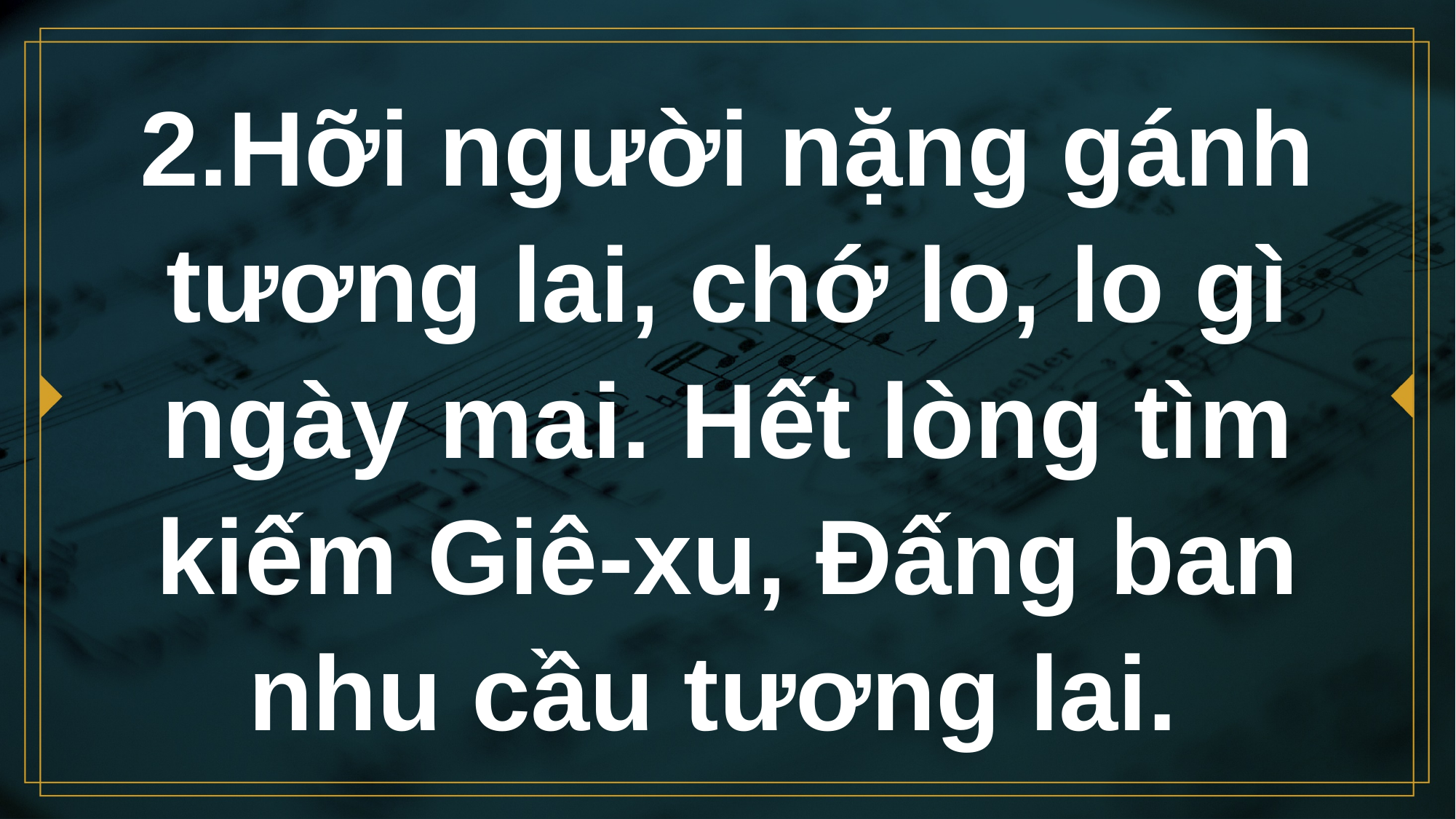

# 2.Hỡi người nặng gánh tương lai, chớ lo, lo gì ngày mai. Hết lòng tìm kiếm Giê-xu, Đấng ban nhu cầu tương lai.